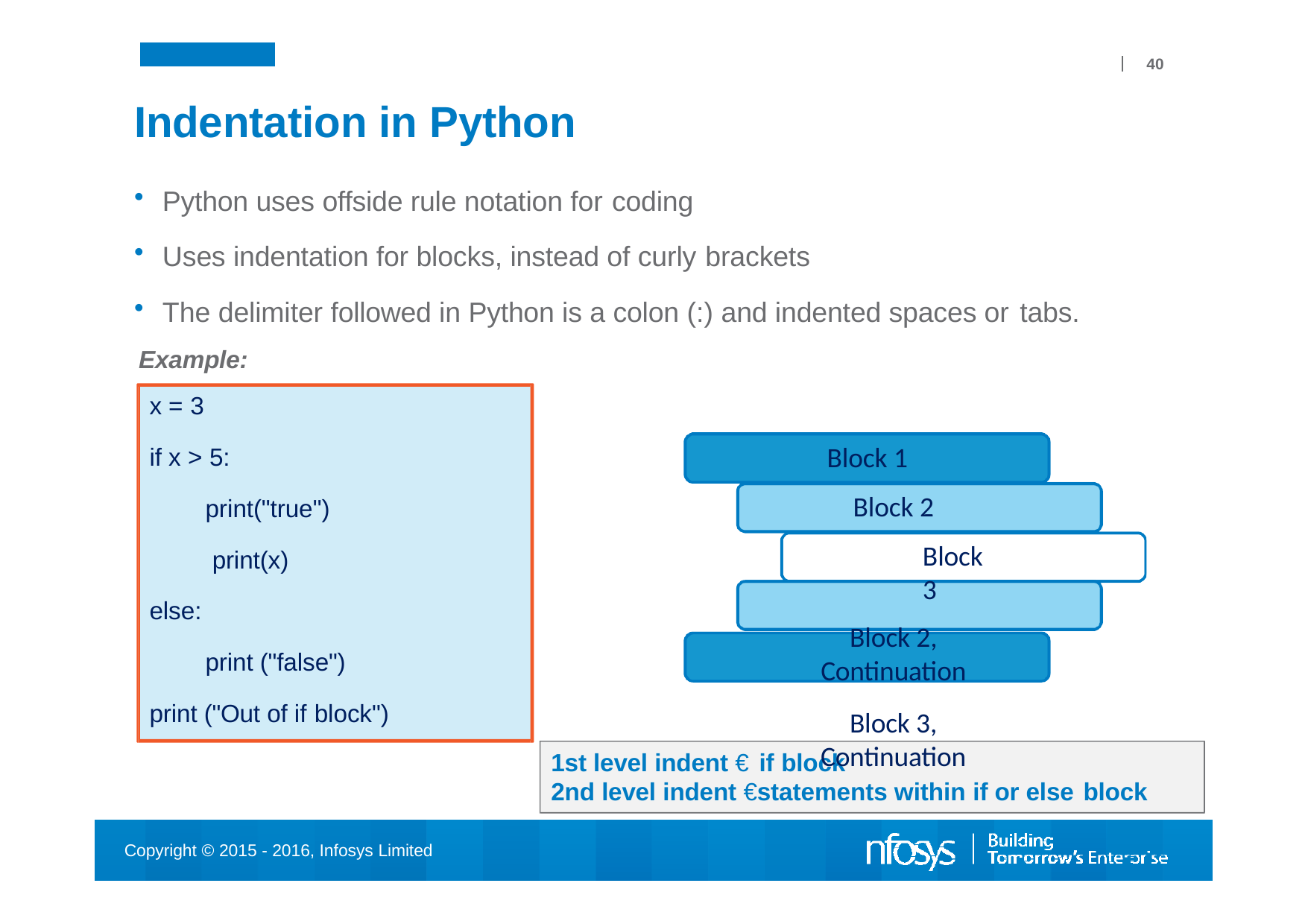

40
# Indentation in Python
Python uses offside rule notation for coding
Uses indentation for blocks, instead of curly brackets
The delimiter followed in Python is a colon (:) and indented spaces or tabs.
Example:

x = 3
if x > 5:
print("true")  print(x)
else:
print ("false")  print ("Out of if block")
Block 1
Block 2
Block 3
Block 2, Continuation
Block 3, Continuation

1st level indent € if block
2nd level indent €statements within if or else block

Copyright © 2015 - 2016, Infosys Limited